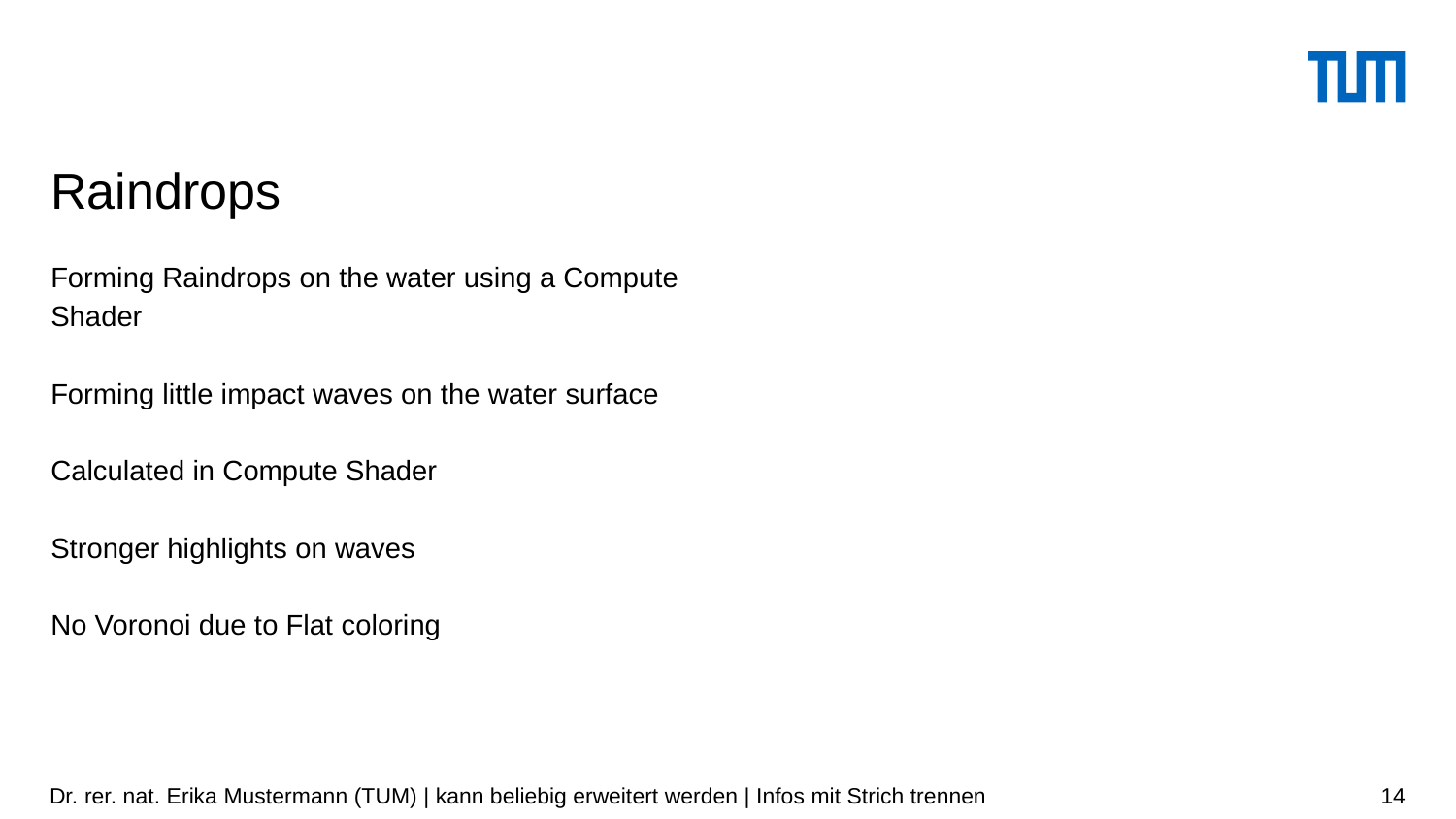

# Raindrops
Forming Raindrops on the water using a Compute Shader

Forming little impact waves on the water surface

Calculated in Compute Shader

Stronger highlights on waves

No Voronoi due to Flat coloring

Dr. rer. nat. Erika Mustermann (TUM) | kann beliebig erweitert werden | Infos mit Strich trennen
14